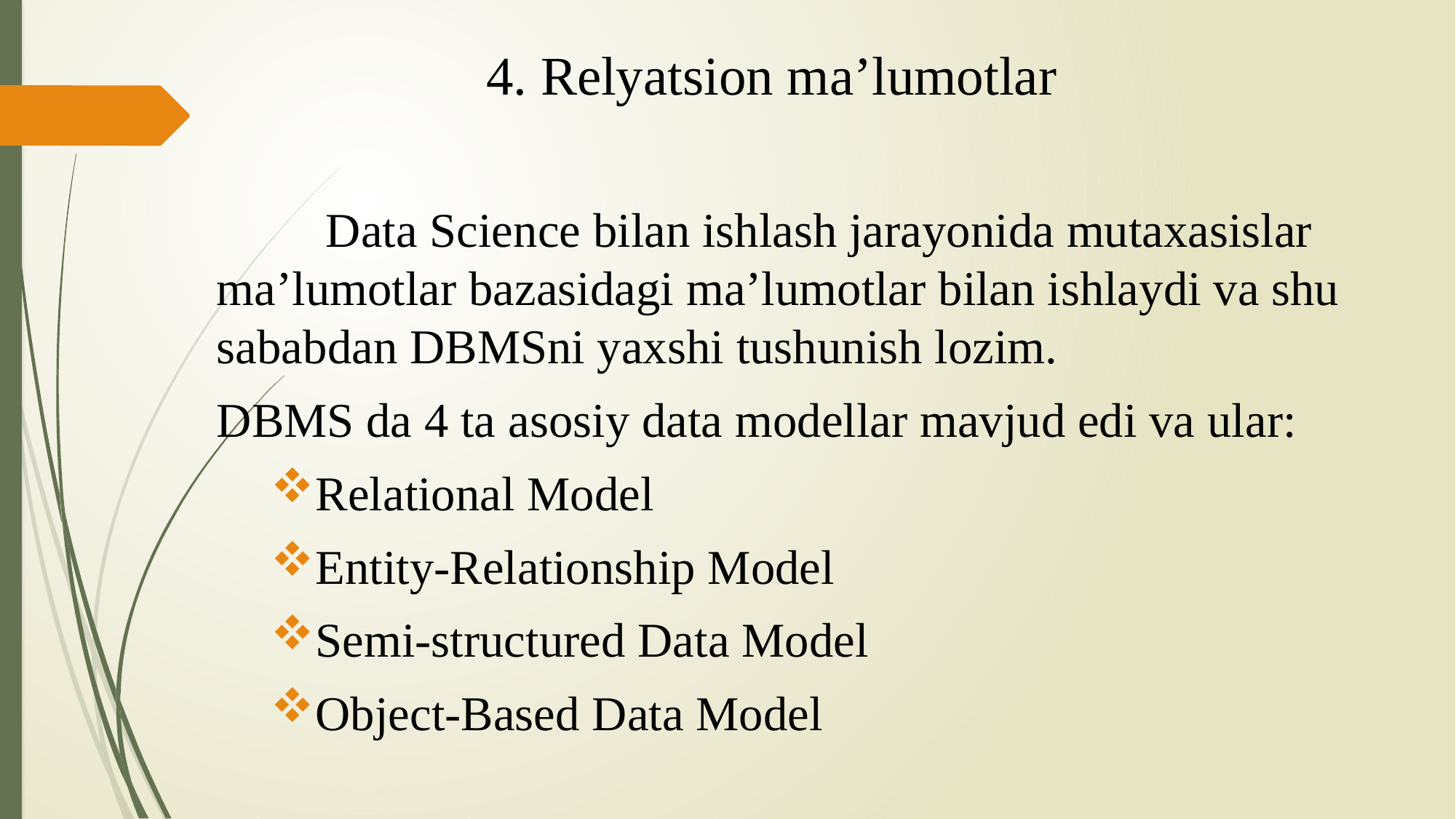

# 4. Relyatsion ma’lumotlar
	Data Science bilan ishlash jarayonida mutaxasislar ma’lumotlar bazasidagi ma’lumotlar bilan ishlaydi va shu sababdan DBMSni yaxshi tushunish lozim.
DBMS da 4 ta asosiy data modellar mavjud edi va ular:
Relational Model
Entity-Relationship Model
Semi-structured Data Model
Object-Based Data Model